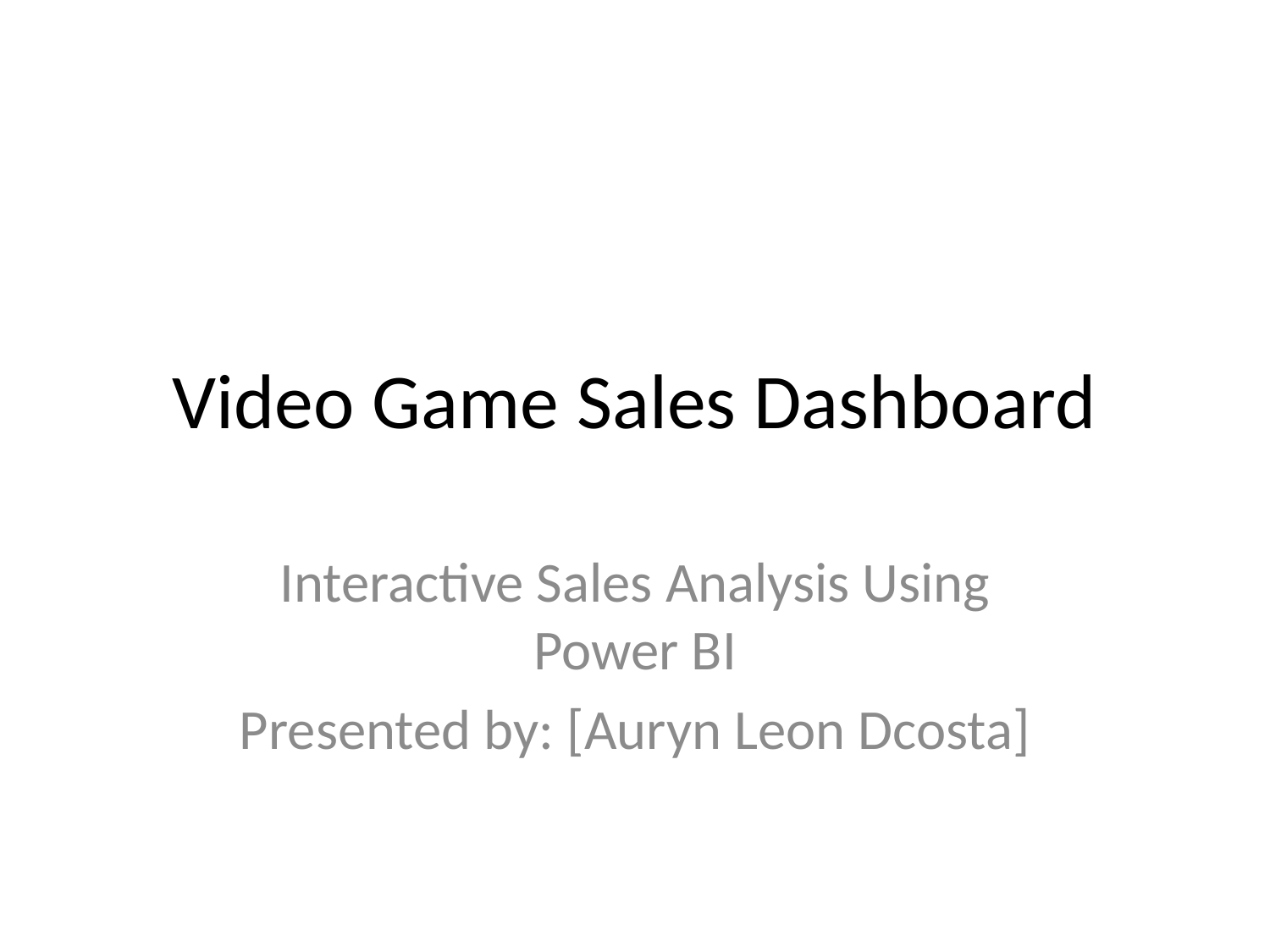

# Video Game Sales Dashboard
Interactive Sales Analysis Using Power BI
Presented by: [Auryn Leon Dcosta]